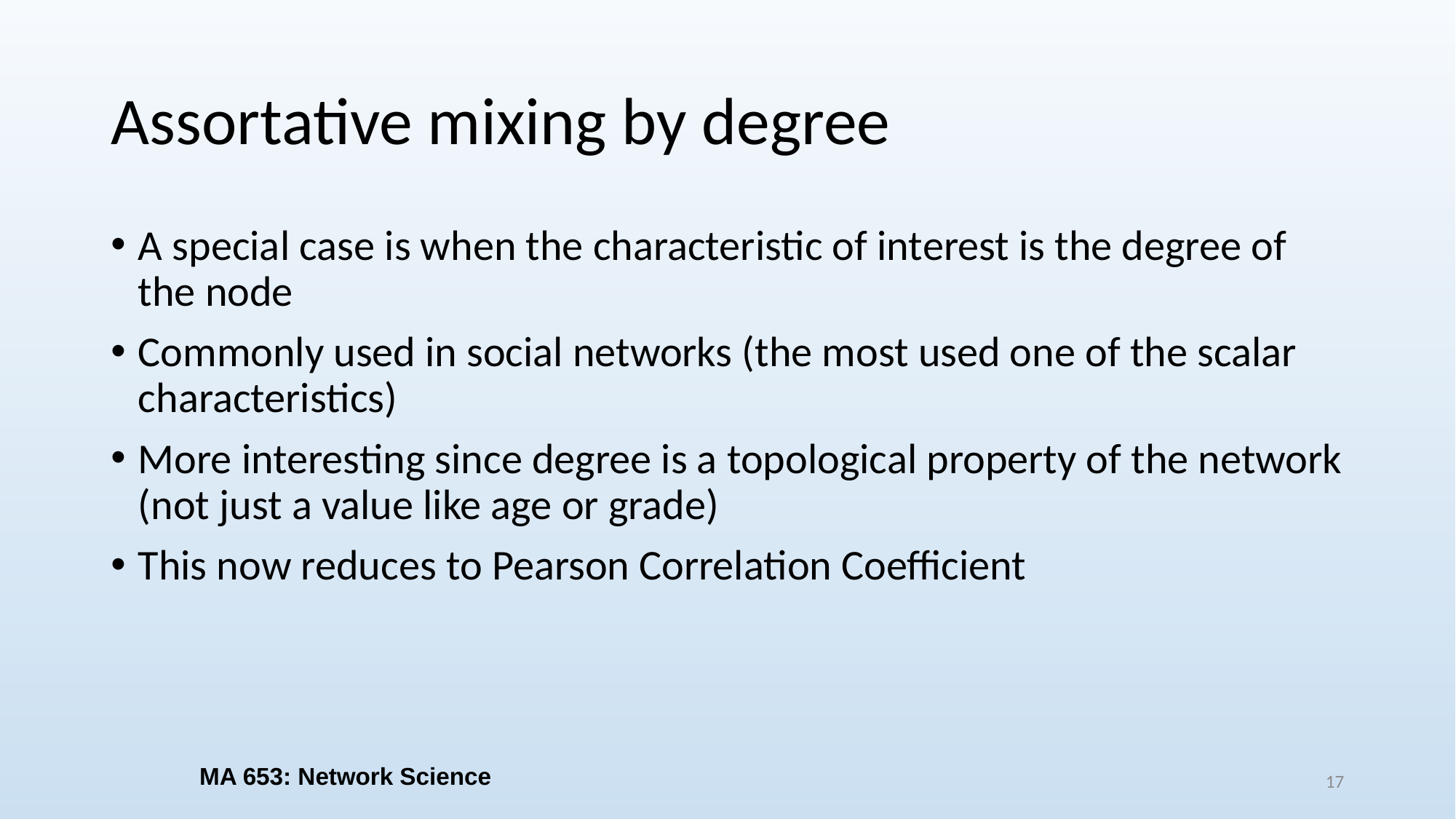

# Assortative mixing by degree
A special case is when the characteristic of interest is the degree of the node
Commonly used in social networks (the most used one of the scalar characteristics)
More interesting since degree is a topological property of the network (not just a value like age or grade)
This now reduces to Pearson Correlation Coefficient
MA 653: Network Science
17